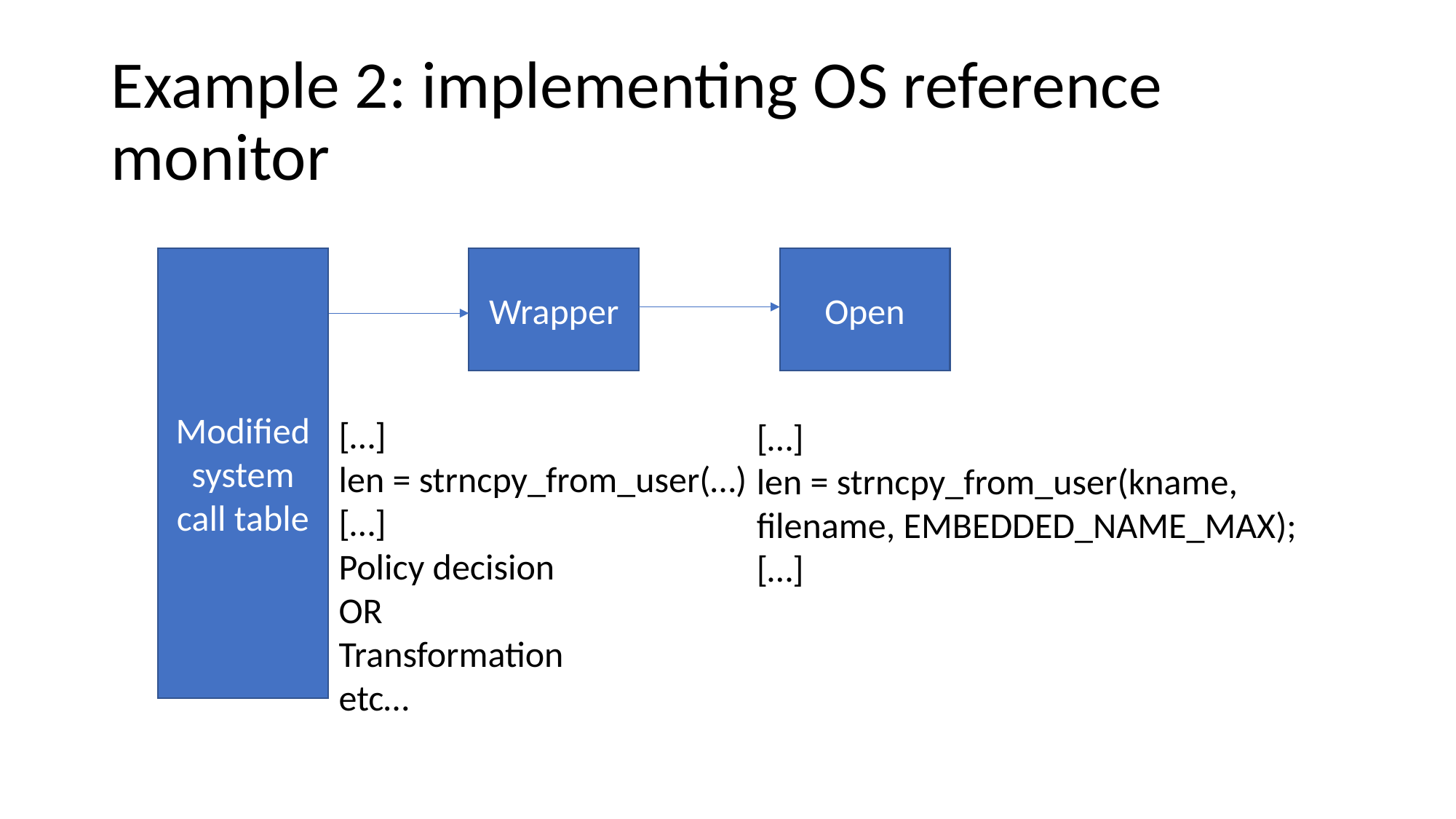

# Example 2: implementing OS reference monitor
Modified
system call table
Modifiedsystem call table
Wrapper
Open
[…]
len = strncpy_from_user(…)
[…]
Policy decision
OR
Transformation
etc…
[…]
len = strncpy_from_user(kname, filename, EMBEDDED_NAME_MAX);
[…]